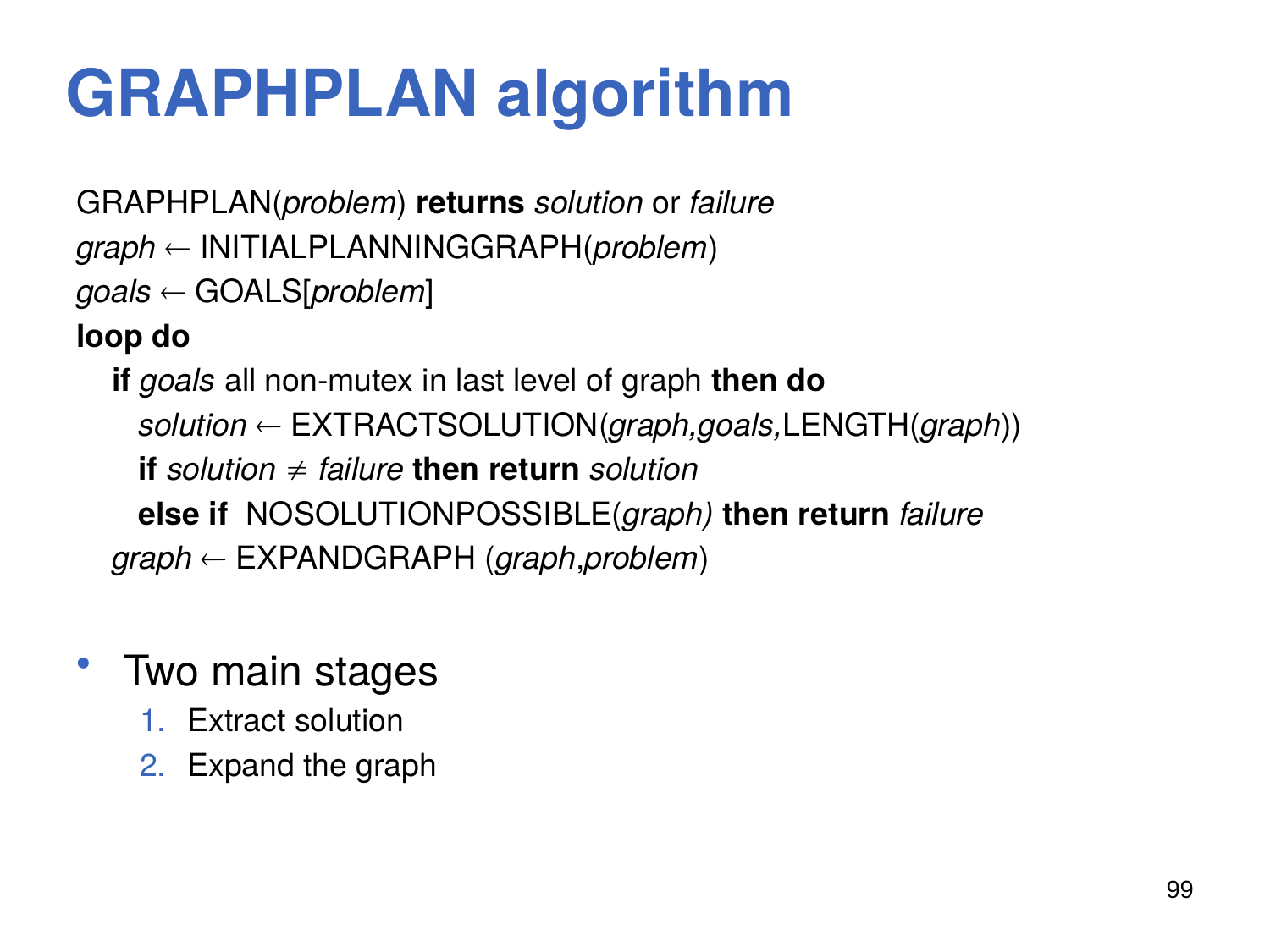

# GraphPlan algorithm
GraphPlan(problem) returns solution or failure
graph ← InitialPlanningGraph(problem)
goals ← Goals[problem]
loop do
    if goals all non-mutex in last level of graph then do
       solution ← ExtractSolution(graph,goals,Length(graph))
       if solution ≠ failure then return solution
       else if  NoSolutionPossible(graph) then return failure
    graph ← ExpandGraph (graph,problem)

Two main stages
Extract solution
Expand the graph

99